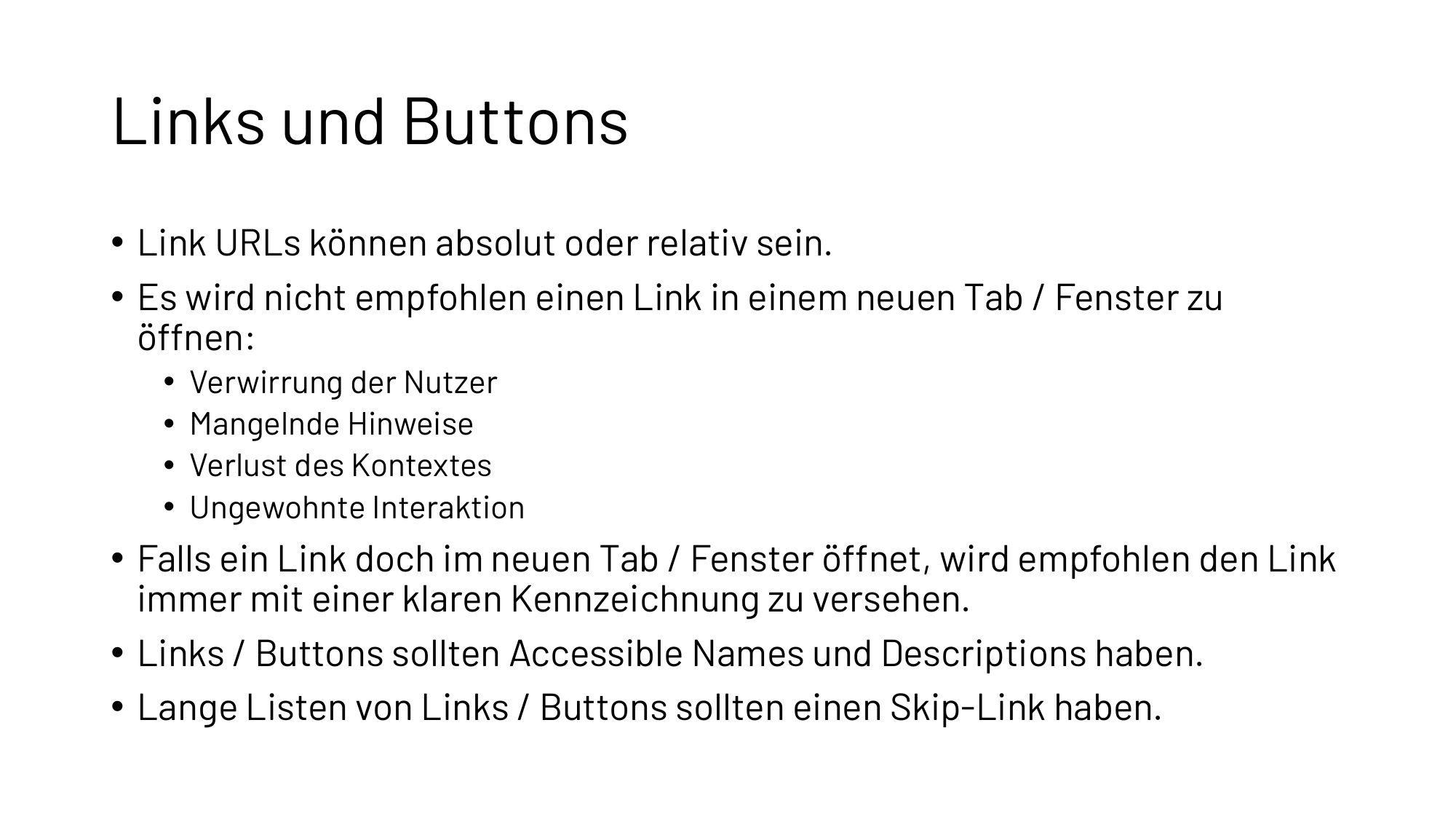

# Links und Buttons
Link URLs können absolut oder relativ sein.
Es wird nicht empfohlen einen Link in einem neuen Tab / Fenster zu öffnen:
Verwirrung der Nutzer
Mangelnde Hinweise
Verlust des Kontextes
Ungewohnte Interaktion
Falls ein Link doch im neuen Tab / Fenster öffnet, wird empfohlen den Link immer mit einer klaren Kennzeichnung zu versehen.
Links / Buttons sollten Accessible Names und Descriptions haben.
Lange Listen von Links / Buttons sollten einen Skip-Link haben.